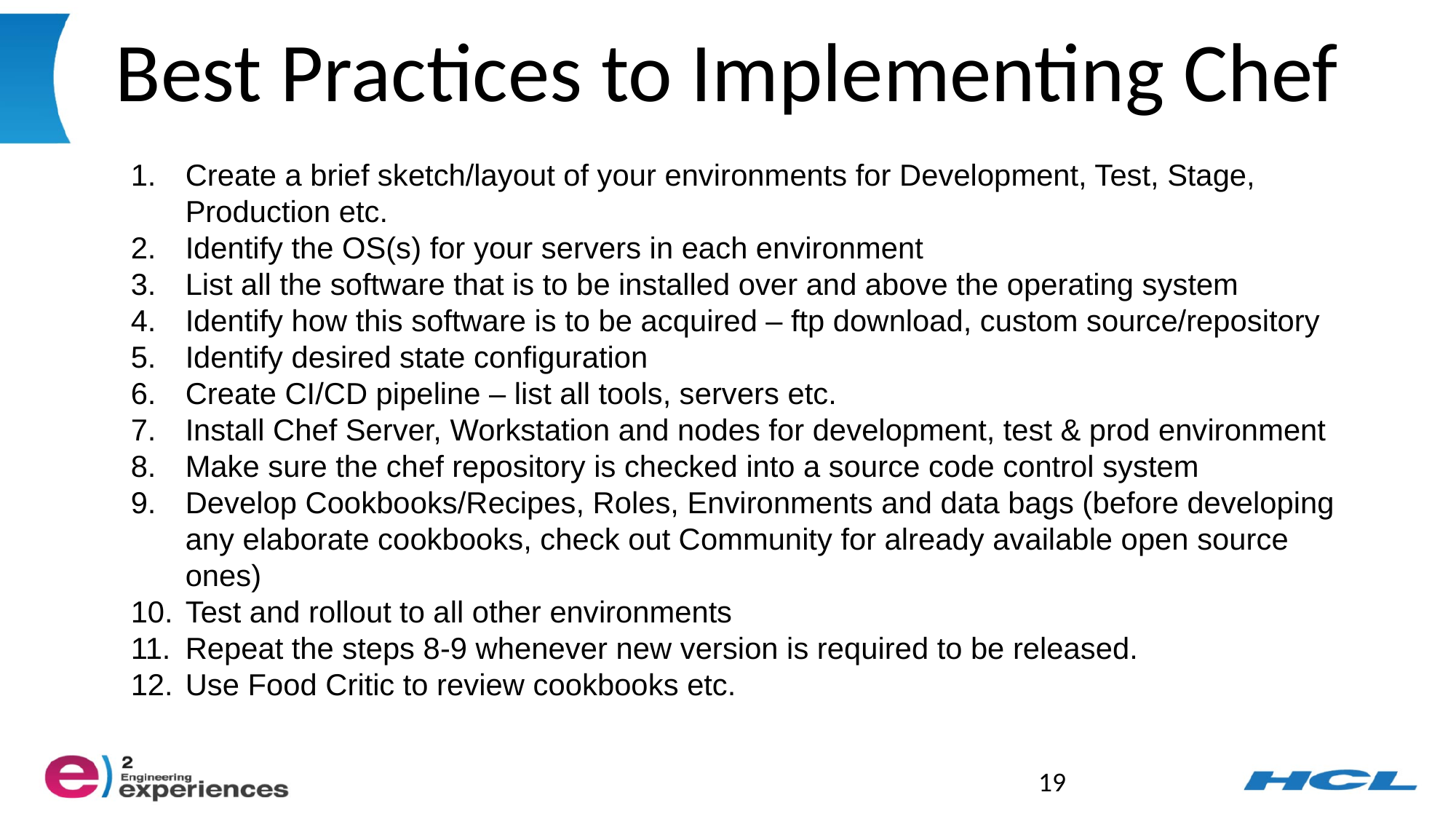

# Best Practices to Implementing Chef
Create a brief sketch/layout of your environments for Development, Test, Stage, Production etc.
Identify the OS(s) for your servers in each environment
List all the software that is to be installed over and above the operating system
Identify how this software is to be acquired – ftp download, custom source/repository
Identify desired state configuration
Create CI/CD pipeline – list all tools, servers etc.
Install Chef Server, Workstation and nodes for development, test & prod environment
Make sure the chef repository is checked into a source code control system
Develop Cookbooks/Recipes, Roles, Environments and data bags (before developing any elaborate cookbooks, check out Community for already available open source ones)
Test and rollout to all other environments
Repeat the steps 8-9 whenever new version is required to be released.
Use Food Critic to review cookbooks etc.

19